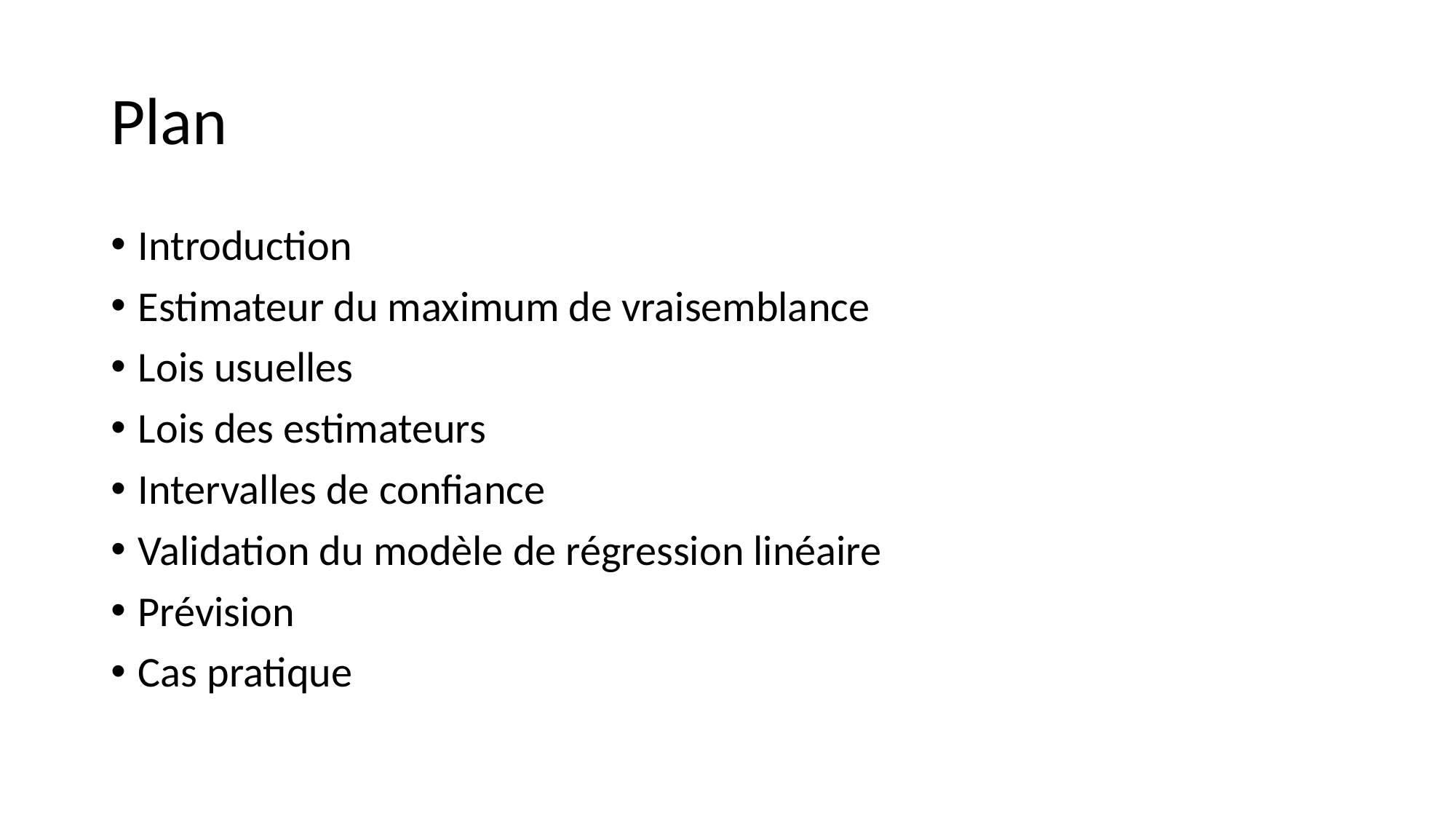

# Plan
Introduction
Estimateur du maximum de vraisemblance
Lois usuelles
Lois des estimateurs
Intervalles de confiance
Validation du modèle de régression linéaire
Prévision
Cas pratique